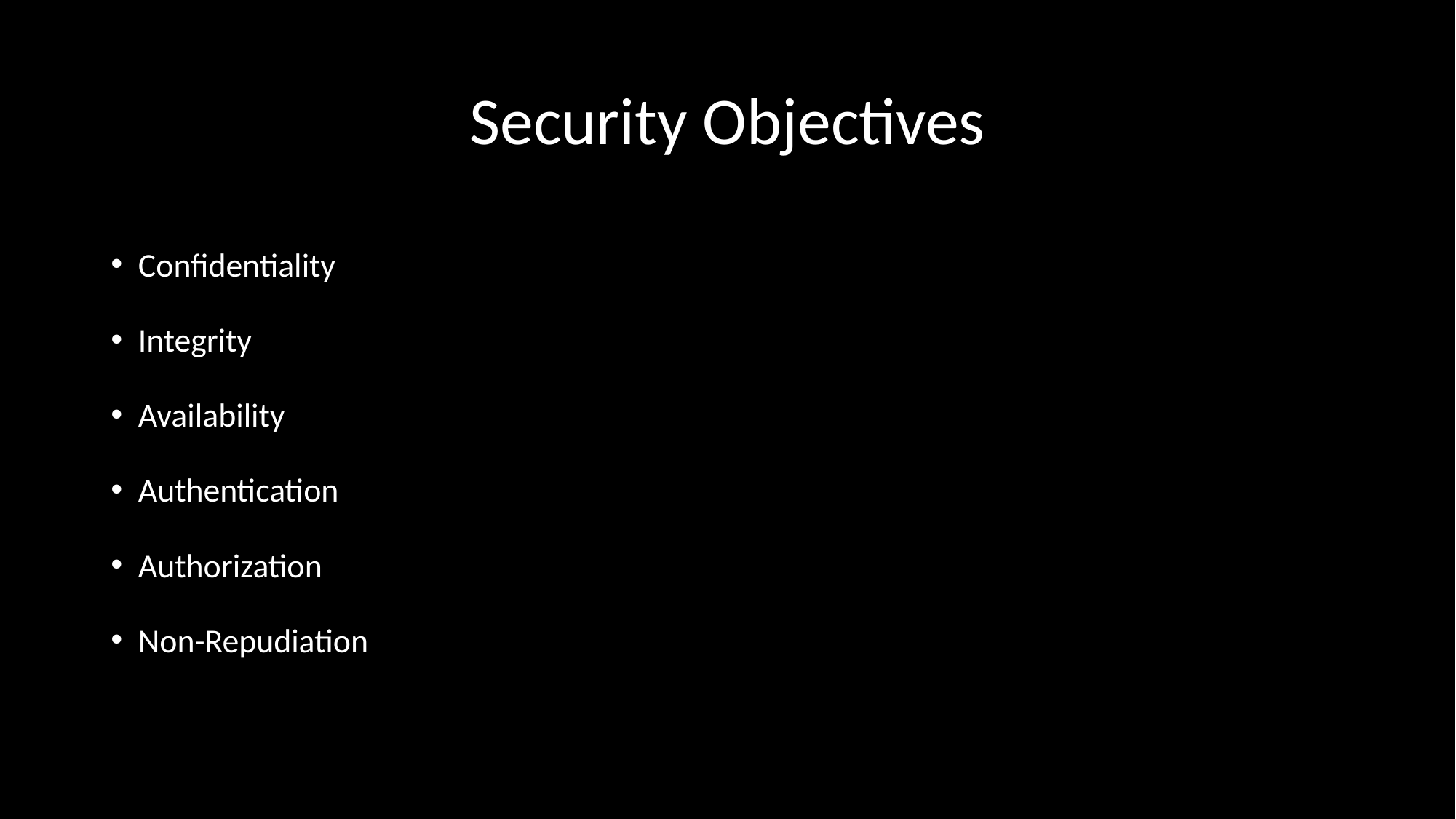

# Security Objectives
Confidentiality
Integrity
Availability
Authentication
Authorization
Non-Repudiation